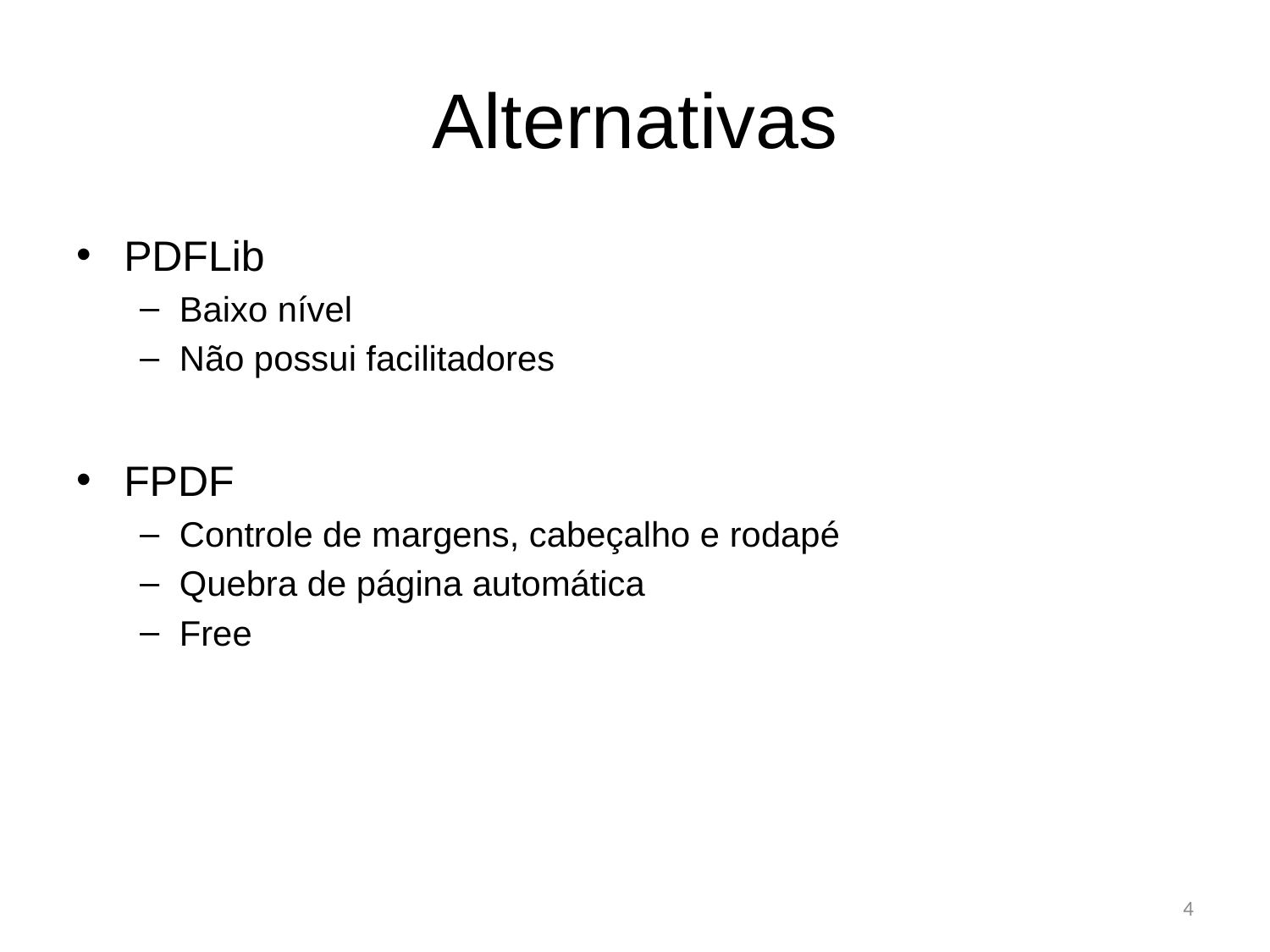

# Alternativas
PDFLib
Baixo nível
Não possui facilitadores

FPDF
Controle de margens, cabeçalho e rodapé
Quebra de página automática
Free
4